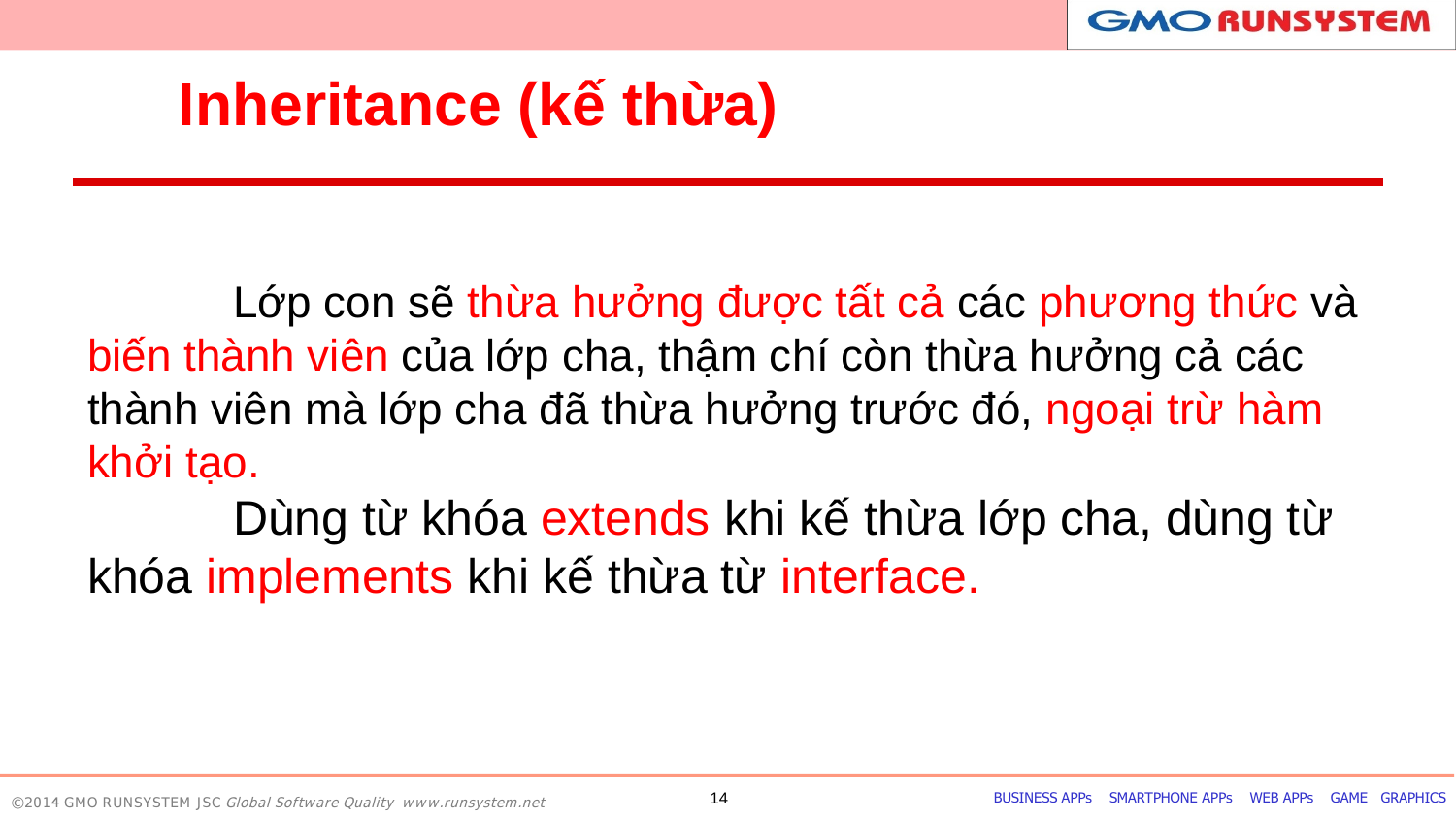

# Inheritance (kế thừa)
	Lớp con sẽ thừa hưởng được tất cả các phương thức và biến thành viên của lớp cha, thậm chí còn thừa hưởng cả các thành viên mà lớp cha đã thừa hưởng trước đó, ngoại trừ hàm khởi tạo.
	Dùng từ khóa extends khi kế thừa lớp cha, dùng từ khóa implements khi kế thừa từ interface.